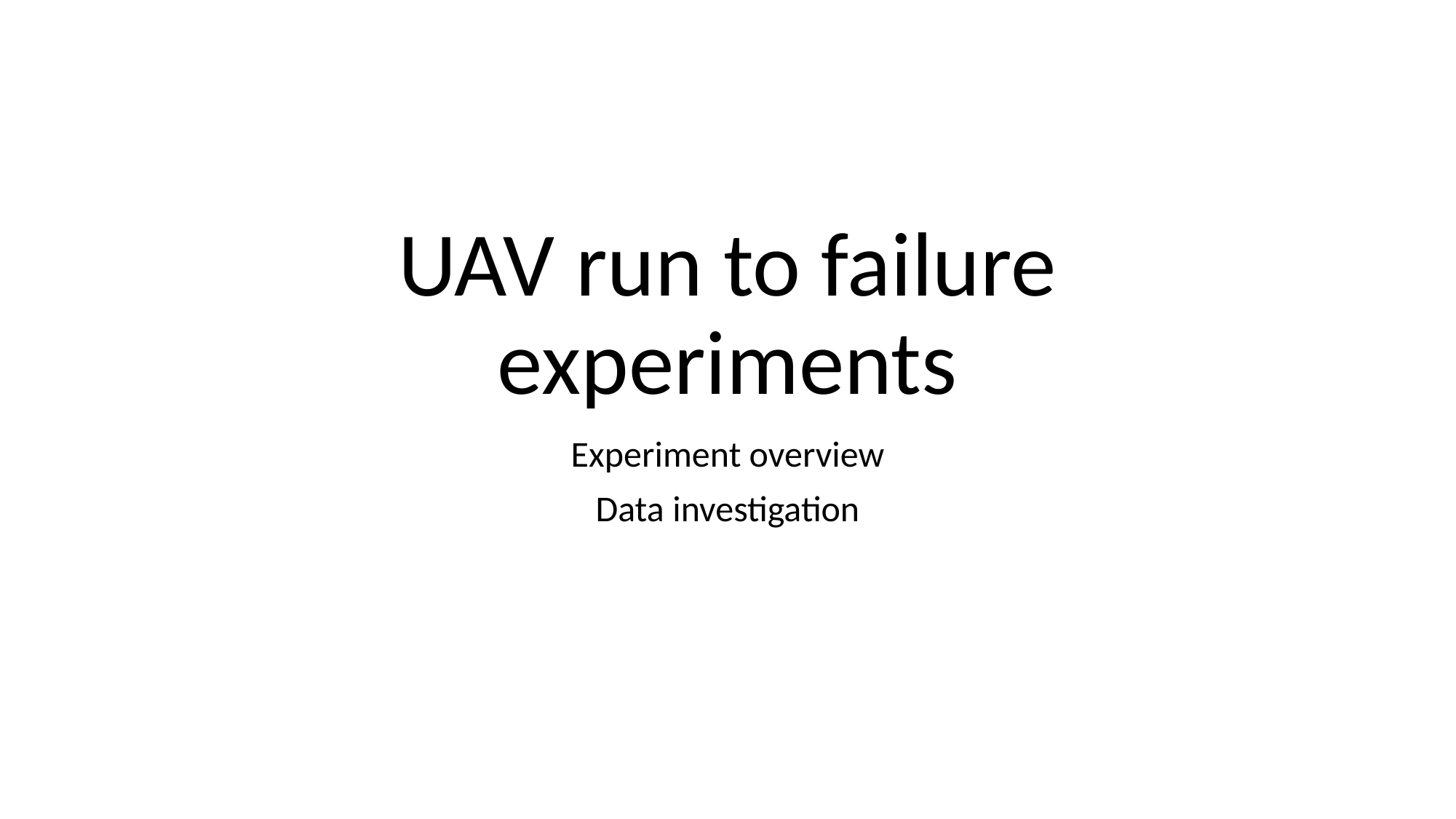

# UAV run to failure experiments
Experiment overview
Data investigation